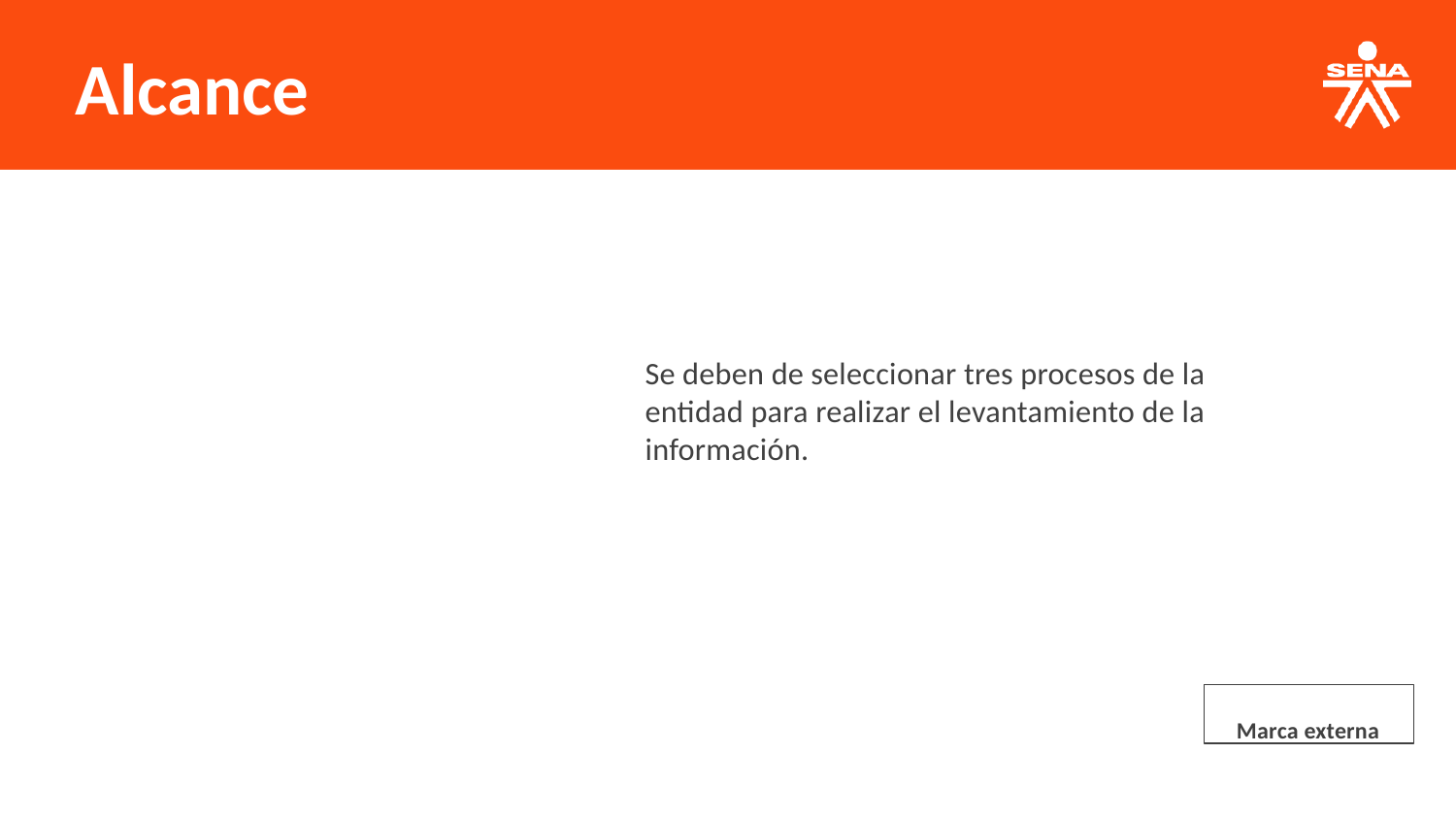

# Alcance
Se deben de seleccionar tres procesos de la entidad para realizar el levantamiento de la información.

Marca externa